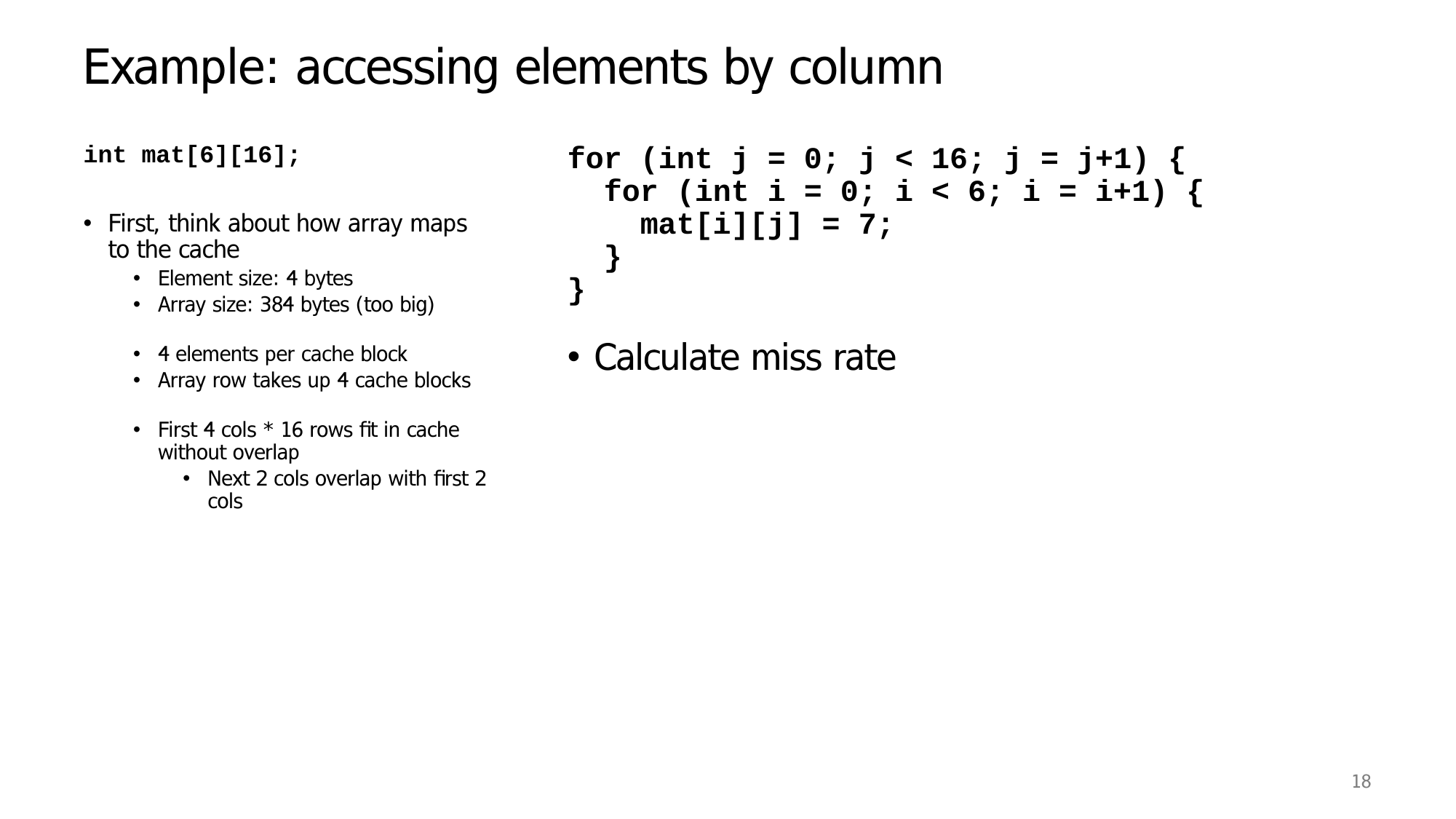

# Example: accessing elements by column
int mat[6][16];

First, think about how array maps to the cache
Element size: 4 bytes
Array size: 384 bytes (too big)
4 elements per cache block
Array row takes up 4 cache blocks
First 4 cols * 16 rows fit in cache without overlap
Next 2 cols overlap with first 2 cols

for (int j = 0; j < 16; j = j+1) {
  for (int i = 0; i < 6; i = i+1) {
    mat[i][j] = 7;
  }
}

Calculate miss rate
18